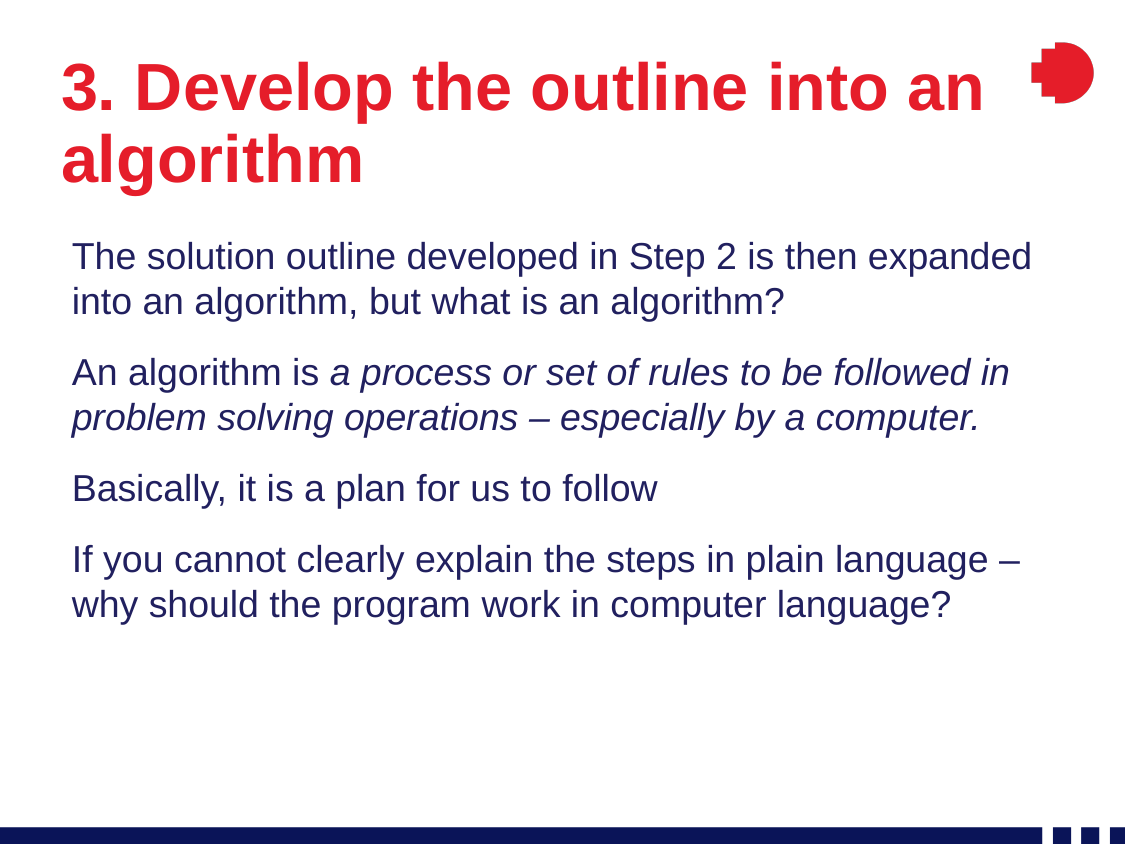

# 3. Develop the outline into an algorithm
The solution outline developed in Step 2 is then expanded into an algorithm, but what is an algorithm?
An algorithm is a process or set of rules to be followed in problem solving operations – especially by a computer.
Basically, it is a plan for us to follow
If you cannot clearly explain the steps in plain language – why should the program work in computer language?